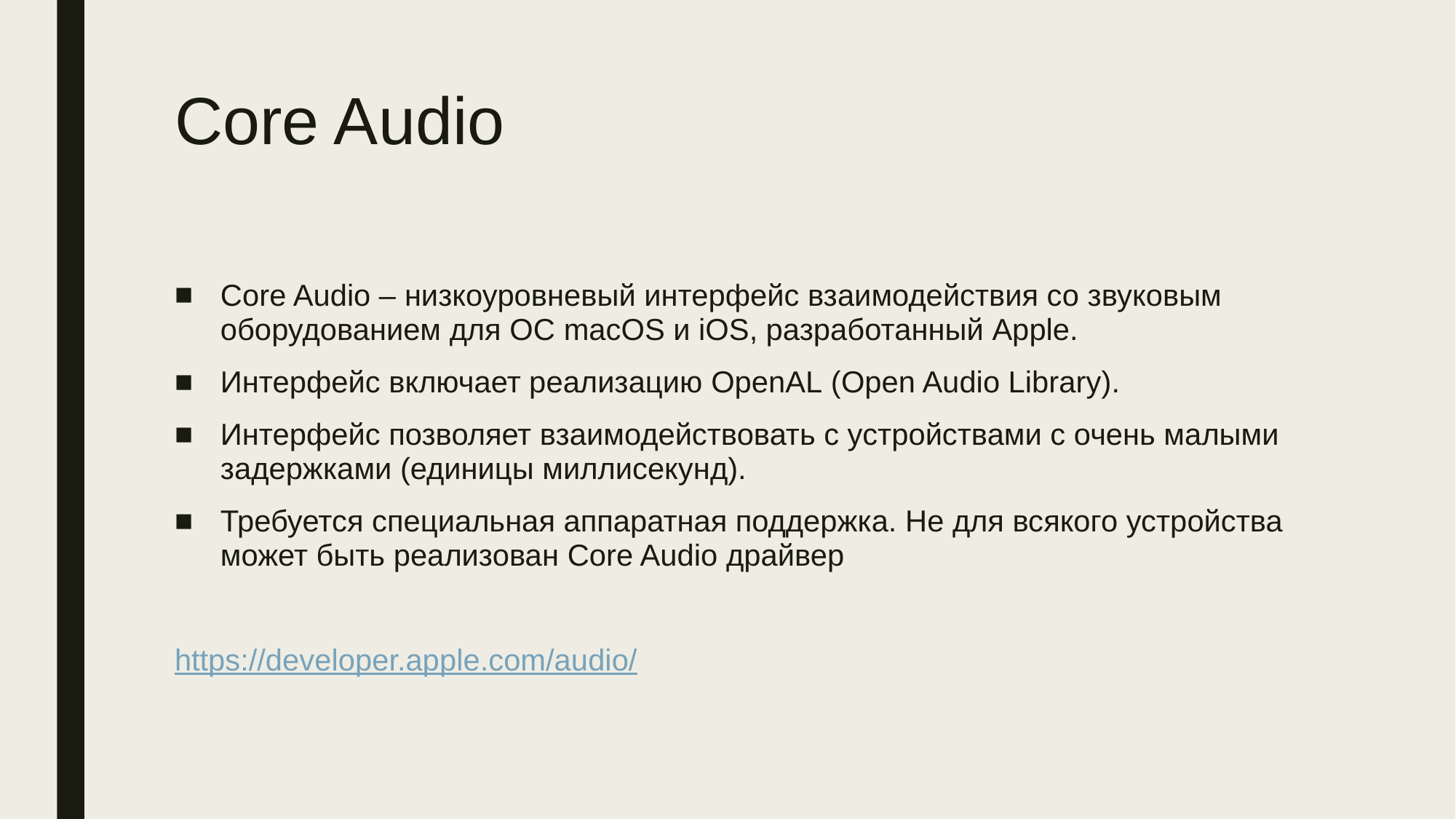

# Core Audio
Core Audio – низкоуровневый интерфейс взаимодействия со звуковым оборудованием для ОС macOS и iOS, разработанный Apple.
Интерфейс включает реализацию OpenAL (Open Audio Library).
Интерфейс позволяет взаимодействовать с устройствами с очень малыми задержками (единицы миллисекунд).
Требуется специальная аппаратная поддержка. Не для всякого устройства может быть реализован Core Audio драйвер

https://developer.apple.com/audio/